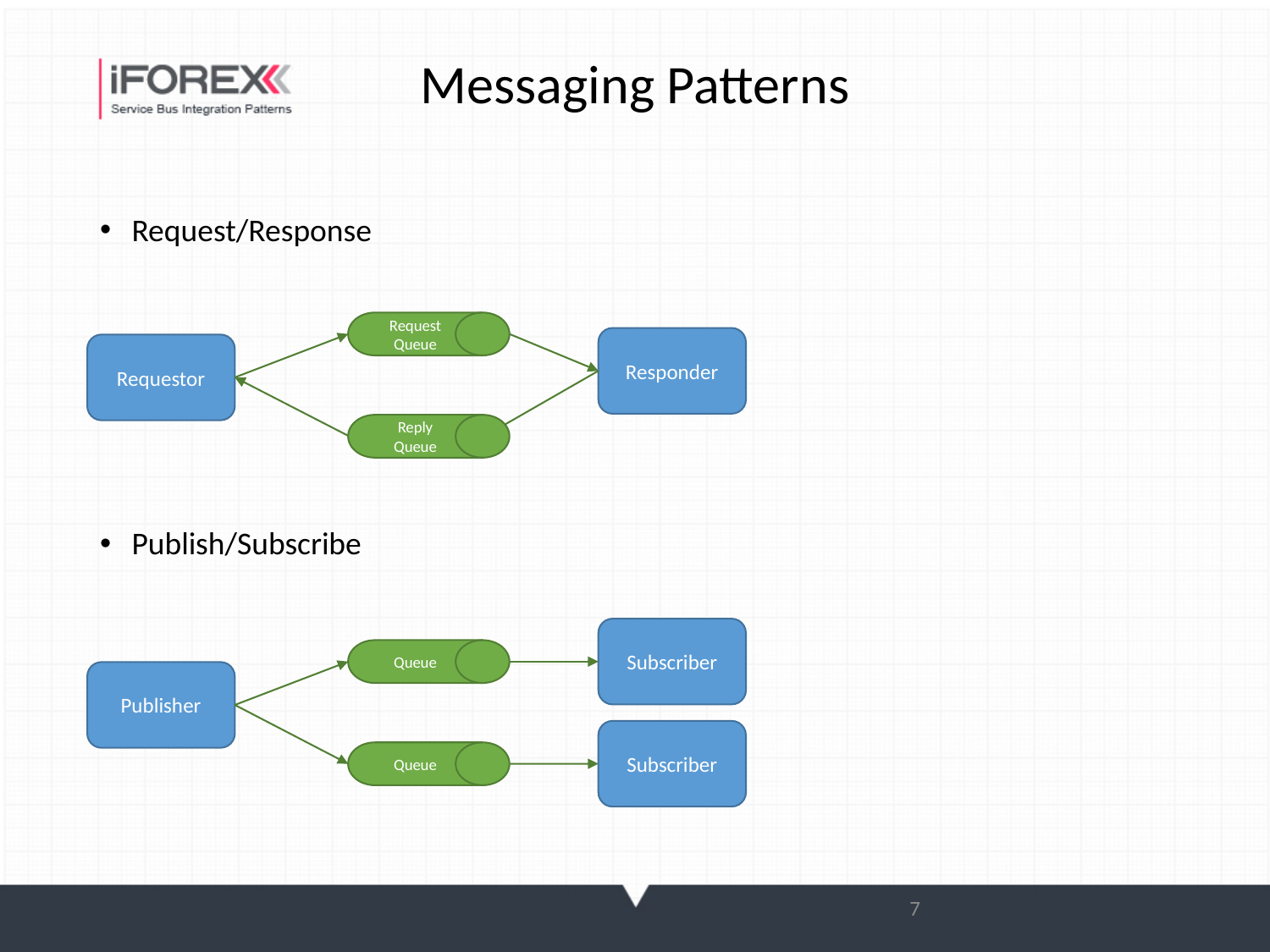

# Messaging Patterns
Request/Response
Request Queue
Responder
Requestor
Reply
Queue
Publish/Subscribe
Subscriber
Queue
Publisher
Subscriber
Queue
7